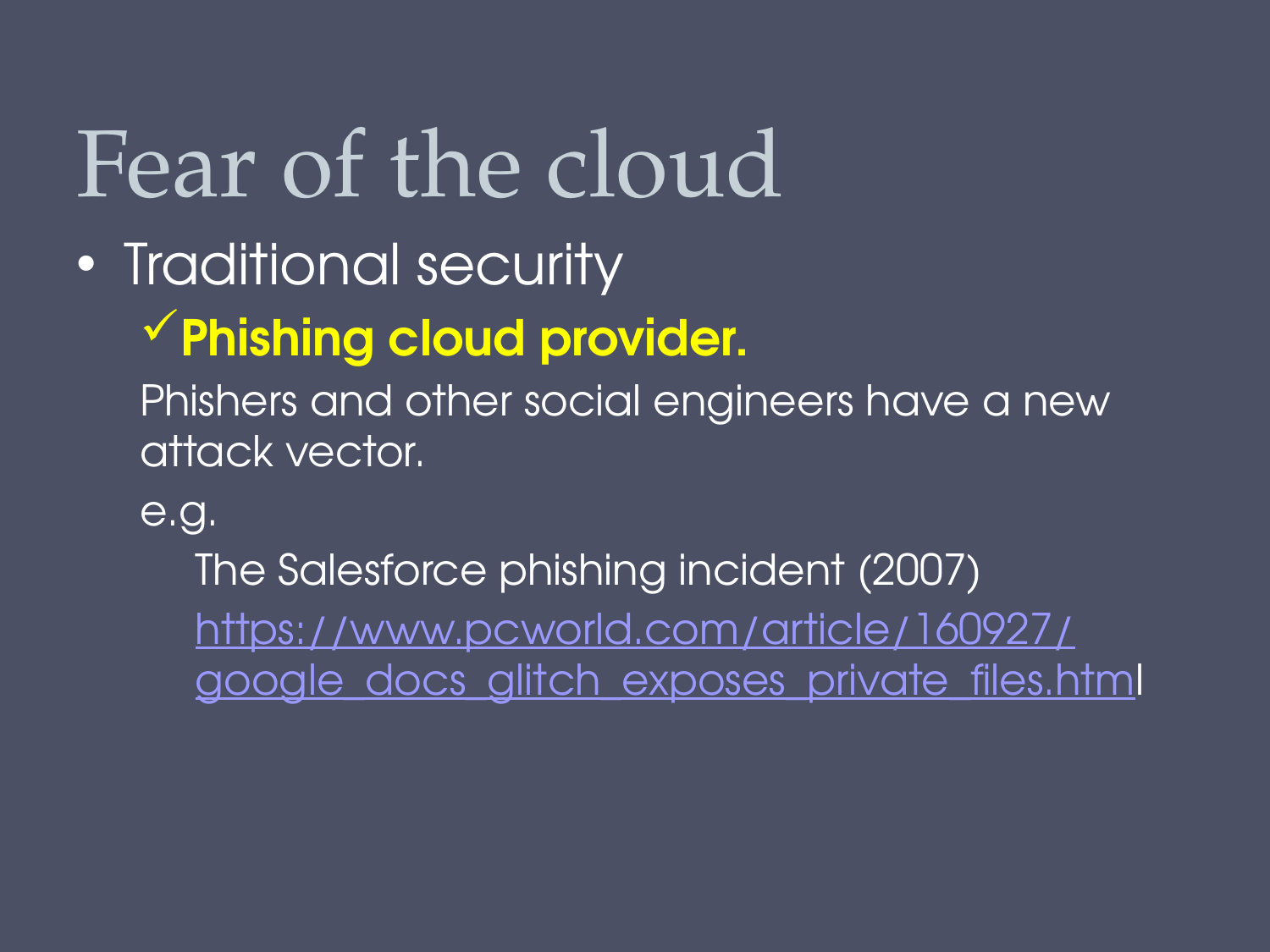

# Fear of the cloud
Traditional security
Phishing cloud provider.
Phishers and other social engineers have a new attack vector.
e.g.
The Salesforce phishing incident (2007)
https://www.pcworld.com/article/160927/google_docs_glitch_exposes_private_files.html